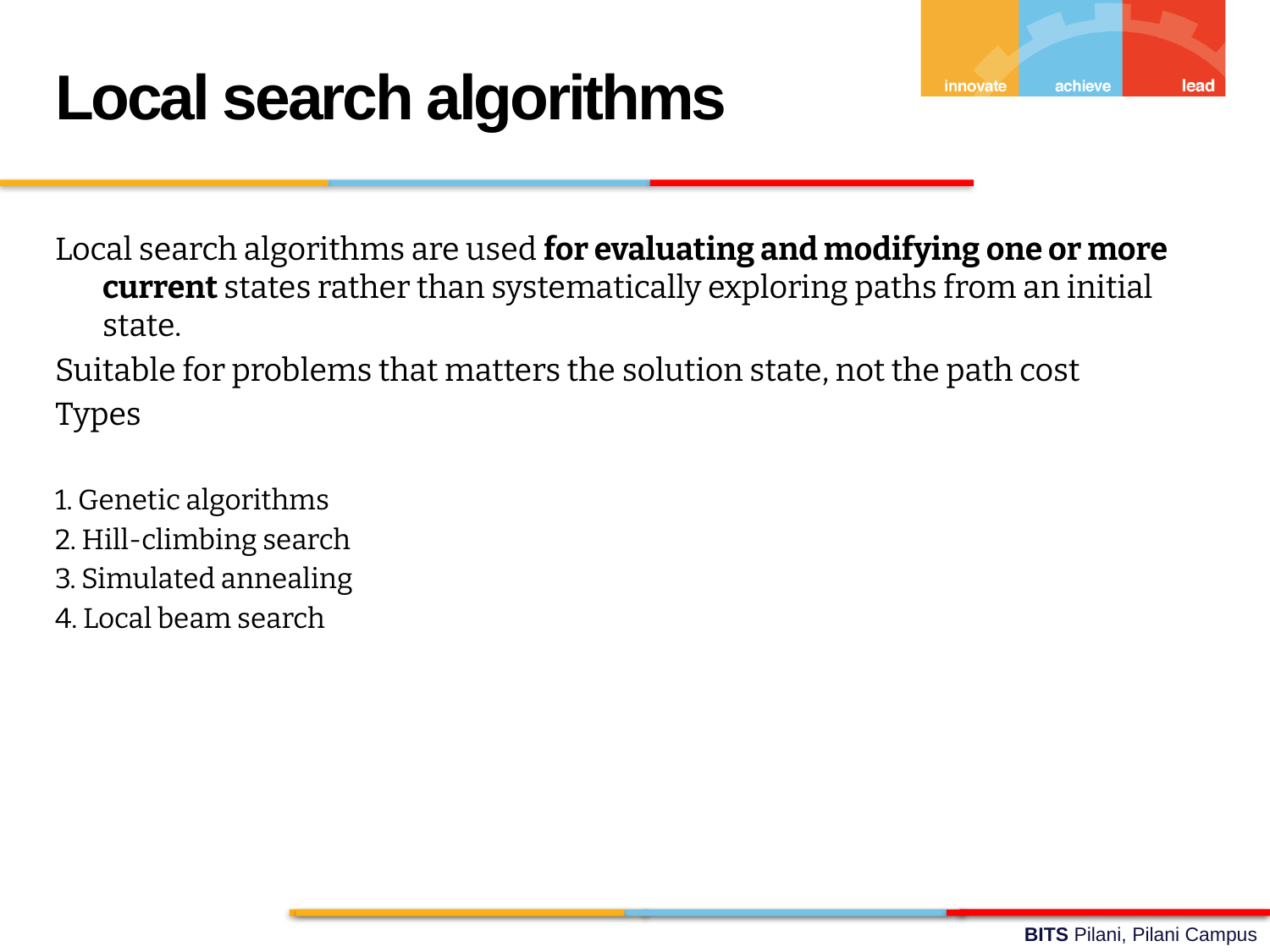

Local search algorithms
Local search algorithms are used for evaluating and modifying one or more current states rather than systematically exploring paths from an initial state.
Suitable for problems that matters the solution state, not the path cost
Types

1. Genetic algorithms
2. Hill-climbing search
3. Simulated annealing
4. Local beam search